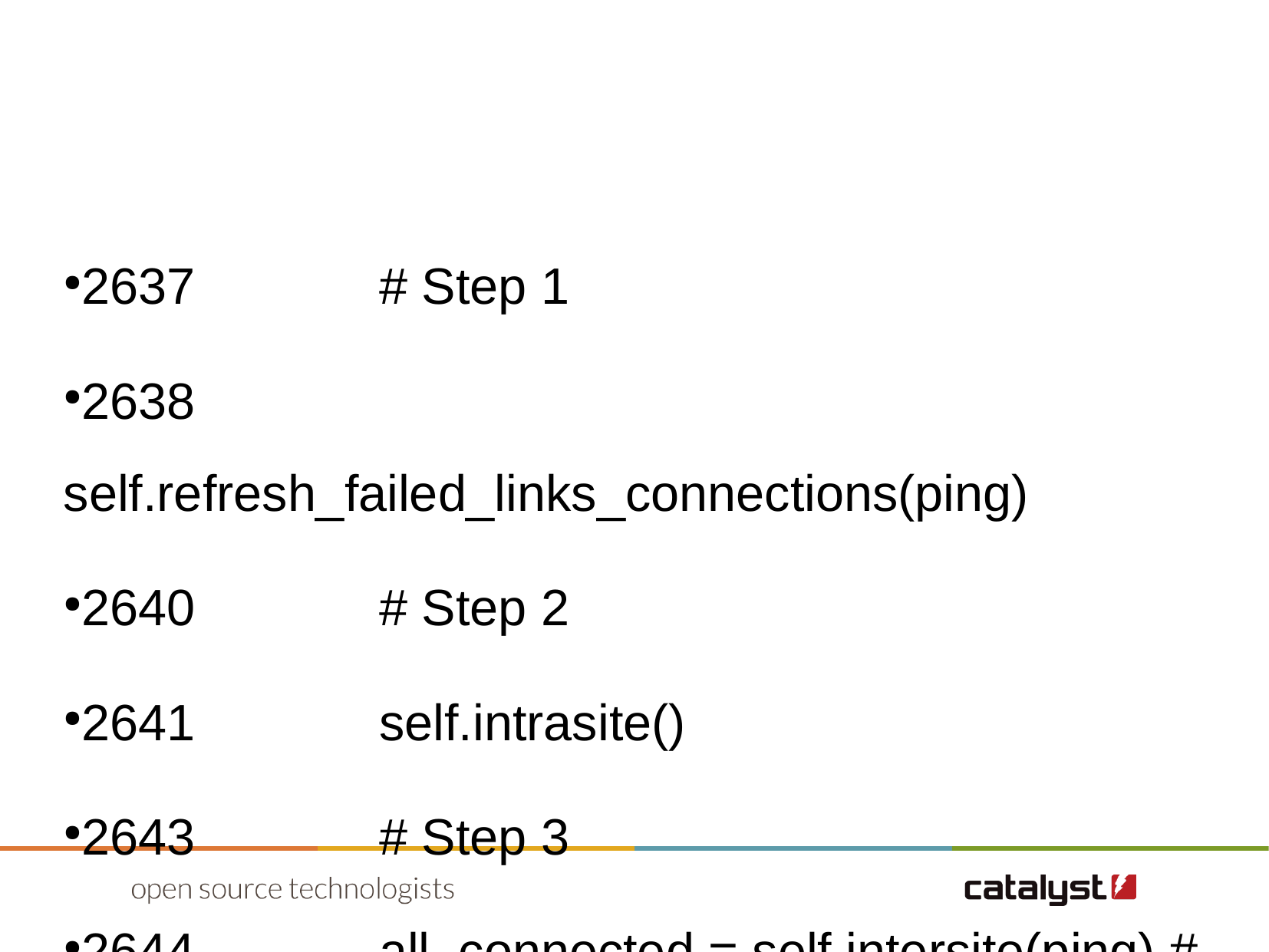

2637             # Step 1
2638             self.refresh_failed_links_connections(ping)
2640             # Step 2
2641             self.intrasite()
2643             # Step 3
2644             all_connected = self.intersite(ping) # overlay a failed network ontop of the expected
2646             # Step 4
2647             self.remove_unneeded_ntdsconn(all_connected)
2649             # Step 5
2650             self.translate_ntdsconn()
2652             # Step 6
2653             self.remove_unneeded_failed_links_connections()
2655             # Step 7
2656             self.update_rodc_connection()